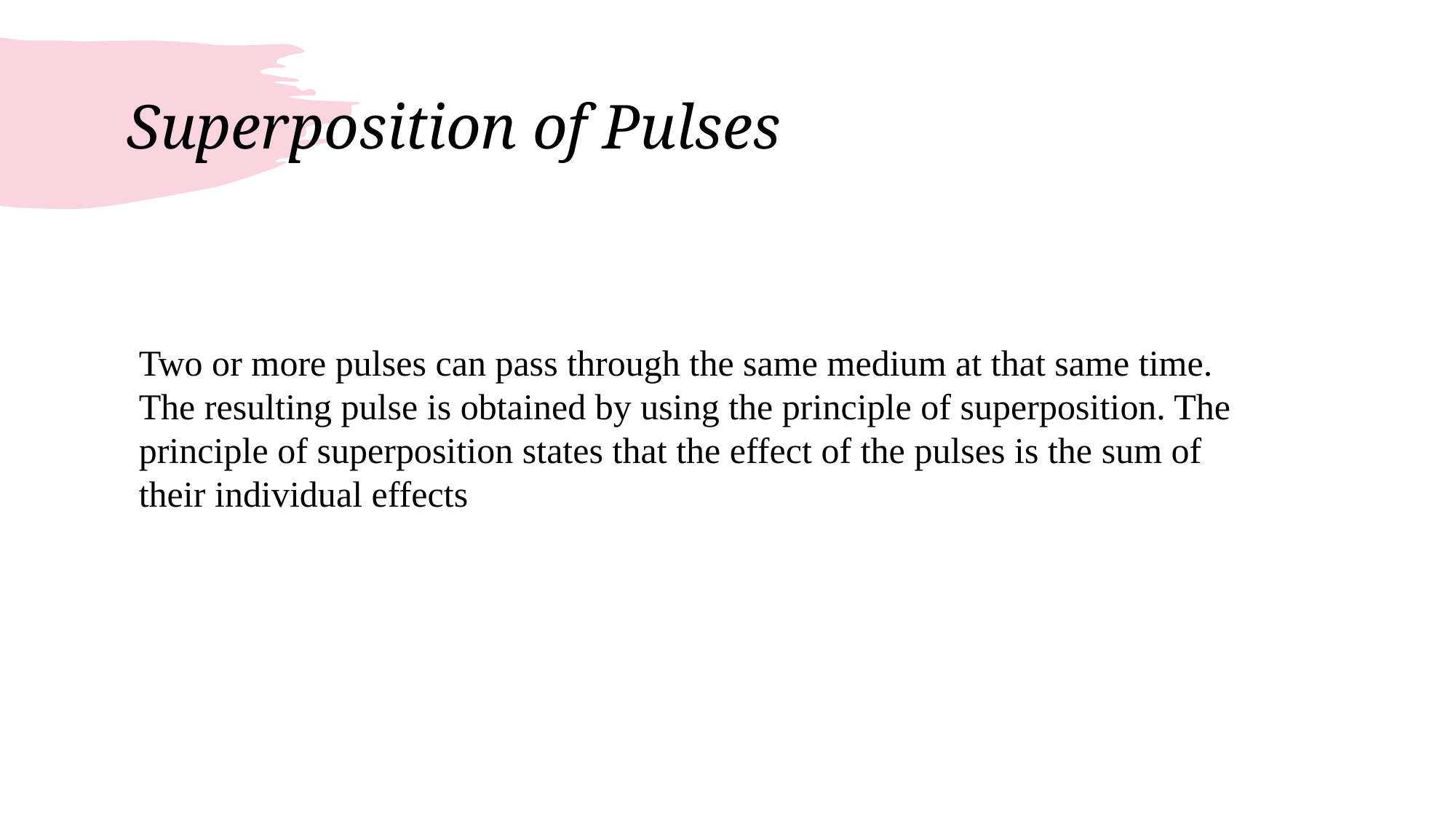

# Superposition of Pulses
Two or more pulses can pass through the same medium at that same time. The resulting pulse is obtained by using the principle of superposition. The principle of superposition states that the effect of the pulses is the sum of their individual effects